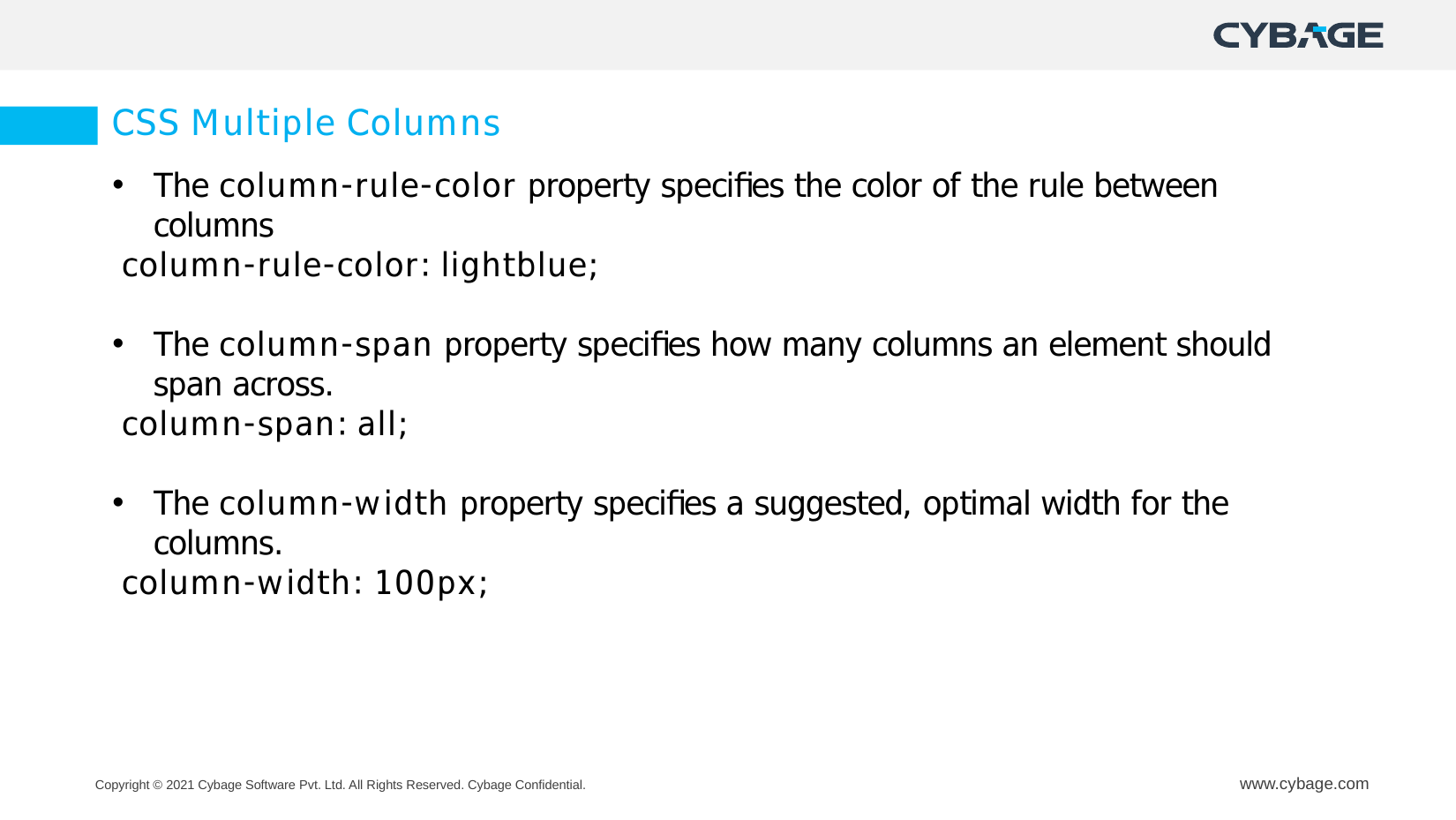

CSS Multiple Columns

The column-rule-color property specifies the color of the rule between columns
 column-rule-color: lightblue;

The column-span property specifies how many columns an element should span across.
 column-span: all;

The column-width property specifies a suggested, optimal width for the columns.
 column-width: 100px;